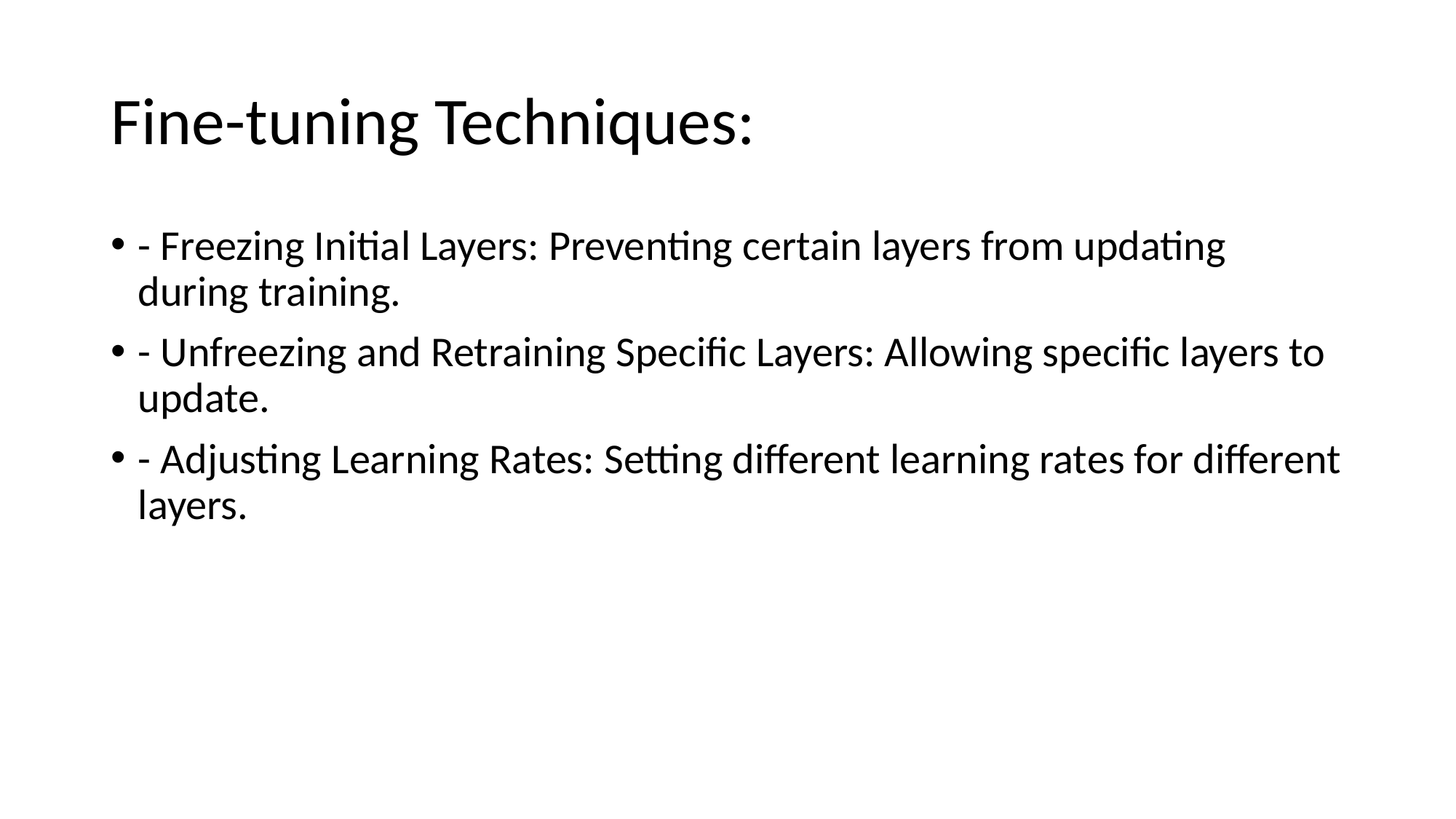

# Fine-tuning Techniques:
- Freezing Initial Layers: Preventing certain layers from updating during training.
- Unfreezing and Retraining Specific Layers: Allowing specific layers to update.
- Adjusting Learning Rates: Setting different learning rates for different layers.